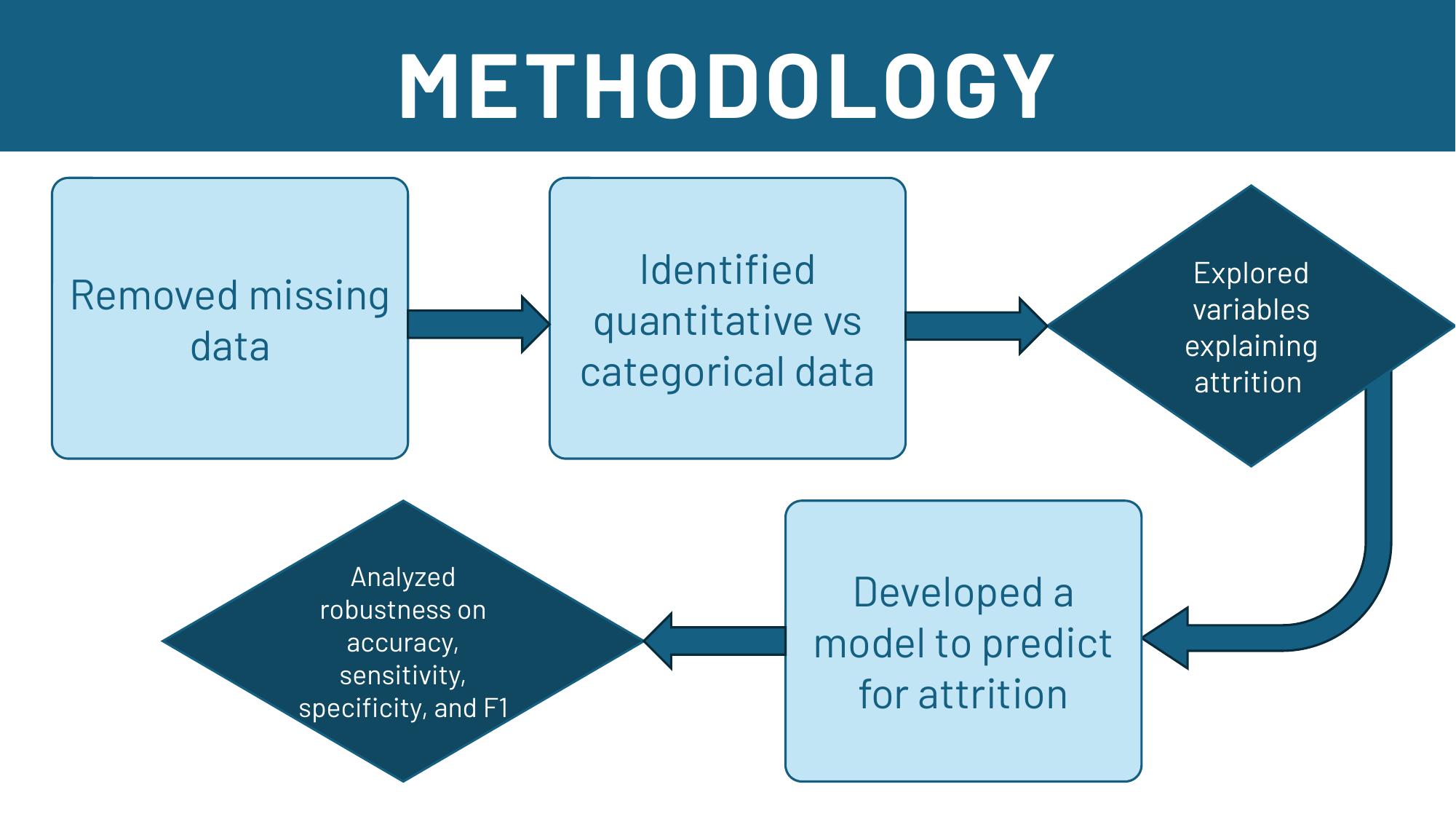

# METHODOLOGY
Removed missing data
Identified quantitative vs categorical data
Explored variables explaining attrition

Analyzed robustness on accuracy, sensitivity, specificity, and F1
Developed a model to predict for attrition